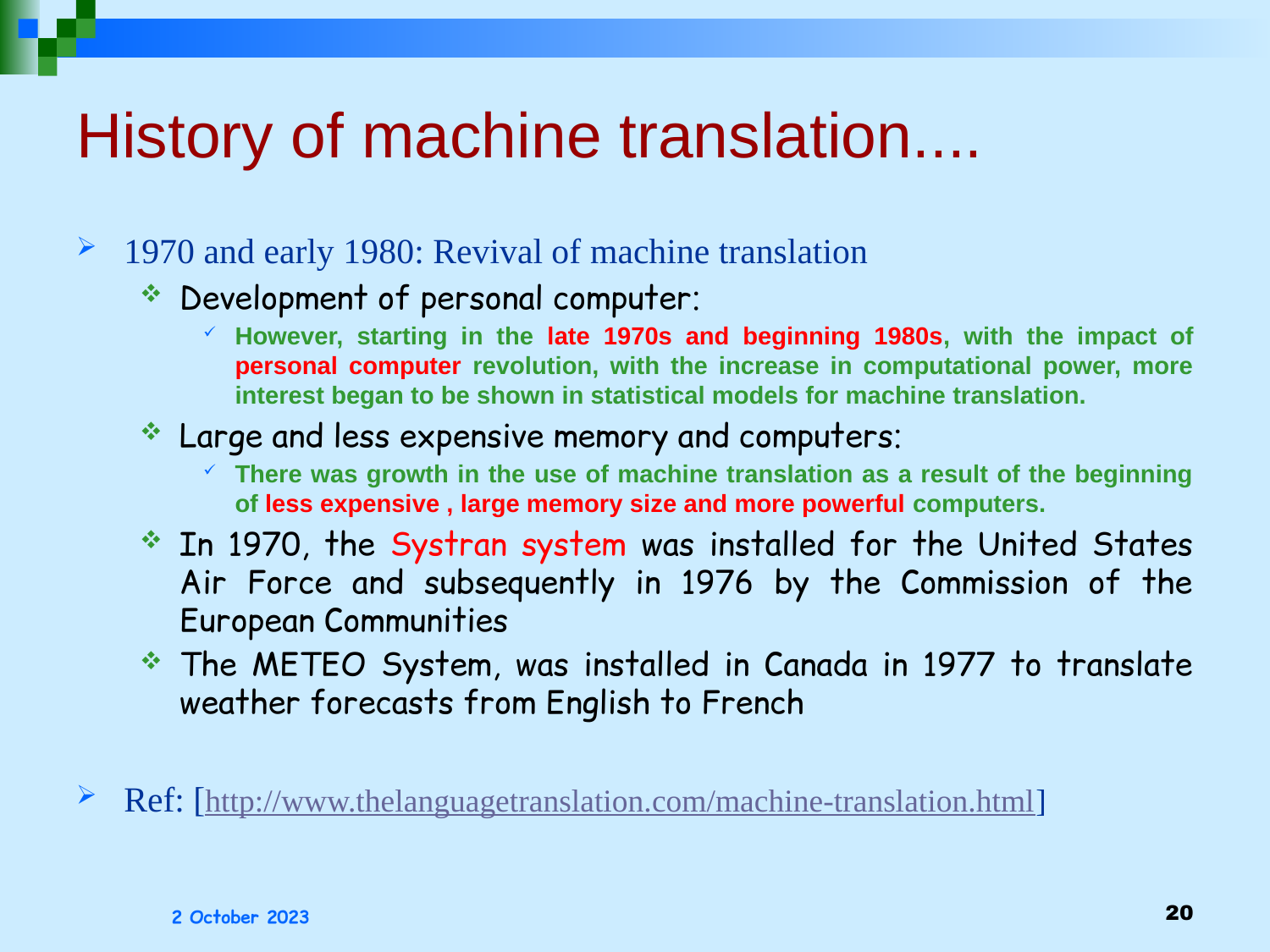

# History of machine translation....
1970 and early 1980: Revival of machine translation
Development of personal computer:
However, starting in the late 1970s and beginning 1980s, with the impact of personal computer revolution, with the increase in computational power, more interest began to be shown in statistical models for machine translation.
Large and less expensive memory and computers:
There was growth in the use of machine translation as a result of the beginning of less expensive , large memory size and more powerful computers.
In 1970, the Systran system was installed for the United States Air Force and subsequently in 1976 by the Commission of the European Communities
The METEO System, was installed in Canada in 1977 to translate weather forecasts from English to French

Ref: [http://www.thelanguagetranslation.com/machine-translation.html]
2 October 2023
20